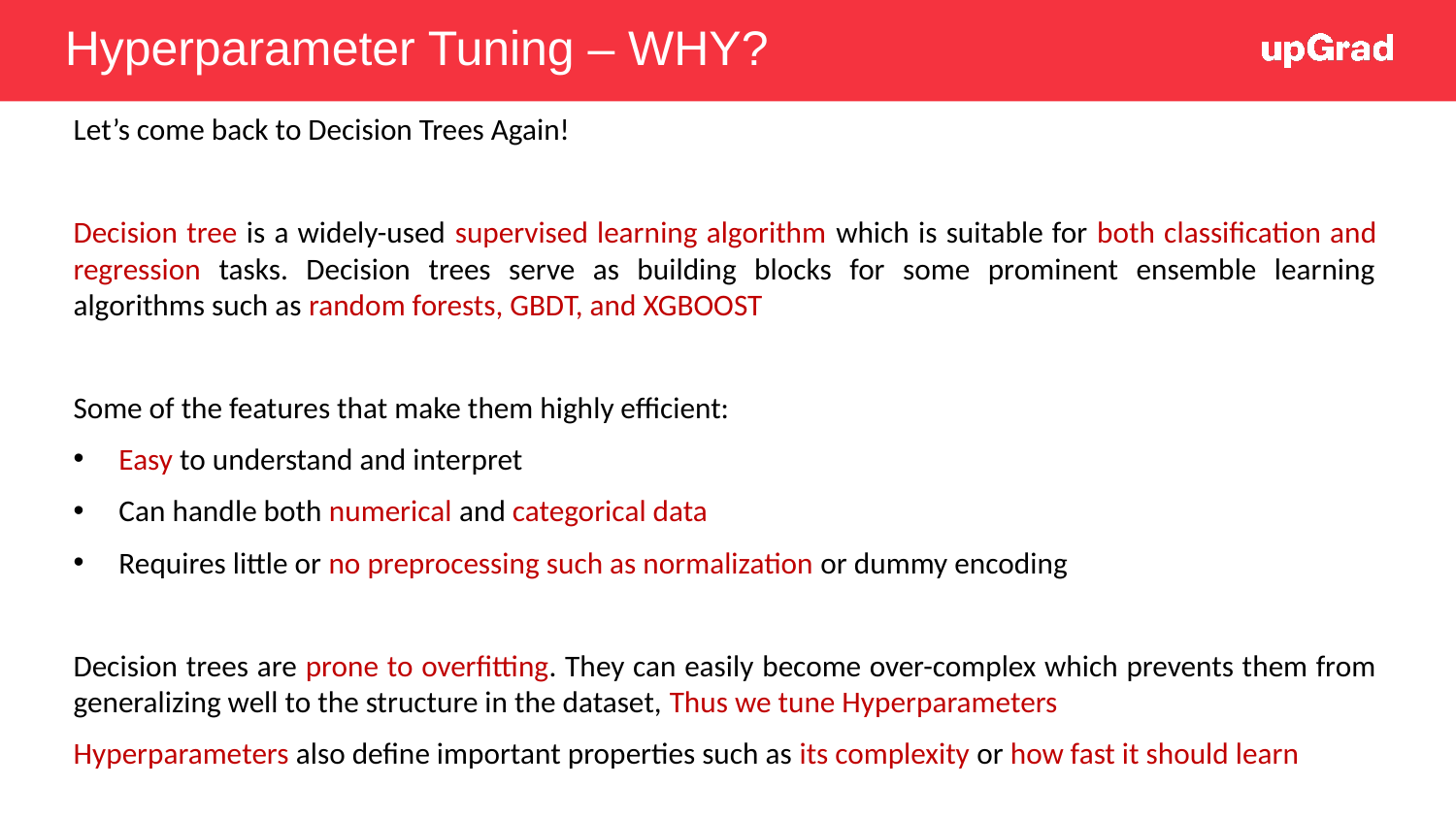

# Hyperparameter Tuning – WHY?
Let’s come back to Decision Trees Again!

Decision tree is a widely-used supervised learning algorithm which is suitable for both classification and regression tasks. Decision trees serve as building blocks for some prominent ensemble learning algorithms such as random forests, GBDT, and XGBOOST

Some of the features that make them highly efficient:
Easy to understand and interpret
Can handle both numerical and categorical data
Requires little or no preprocessing such as normalization or dummy encoding

Decision trees are prone to overfitting. They can easily become over-complex which prevents them from generalizing well to the structure in the dataset, Thus we tune Hyperparameters
Hyperparameters also define important properties such as its complexity or how fast it should learn